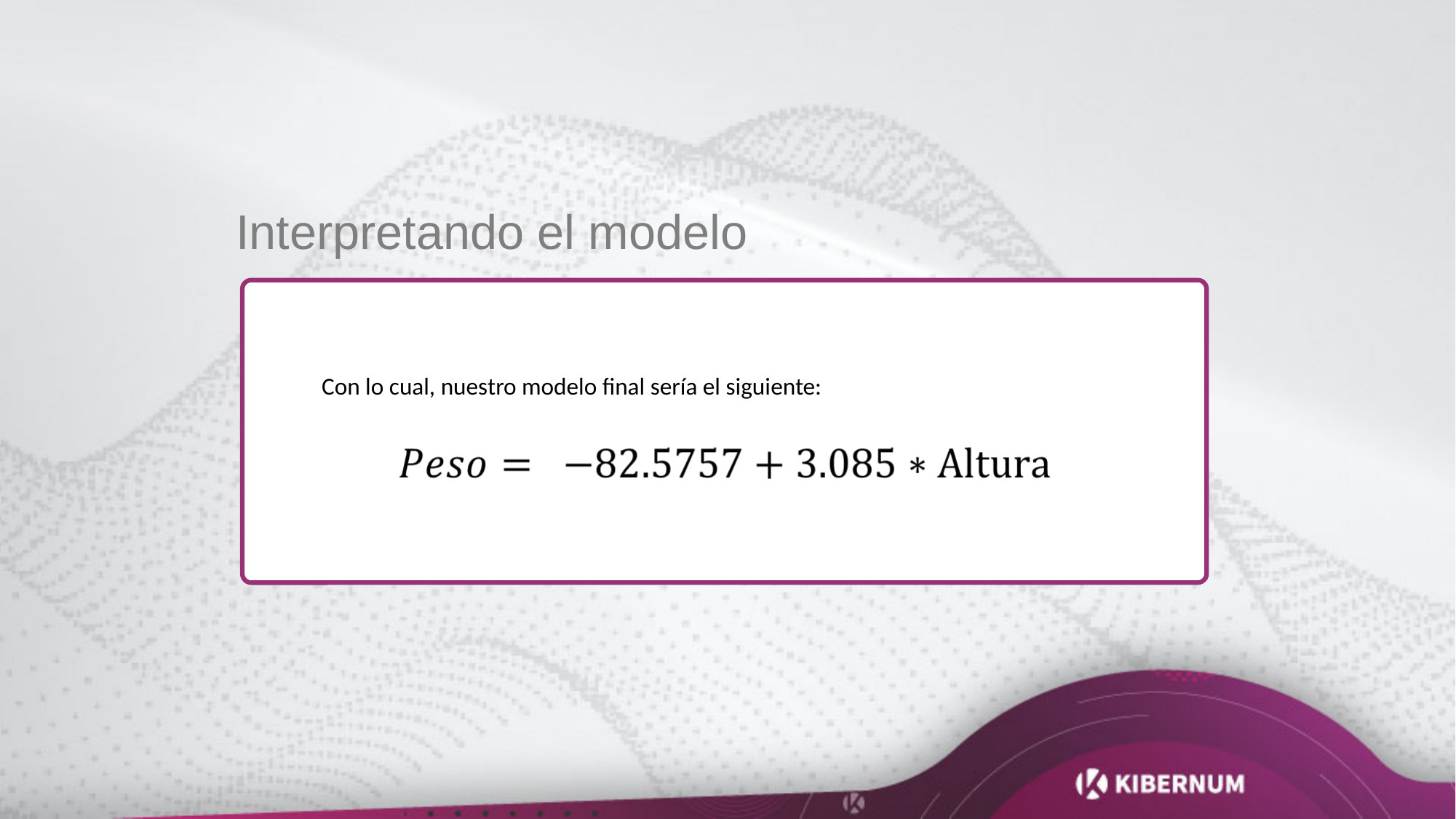

Interpretando el modelo

Con lo cual, nuestro modelo final sería el siguiente: